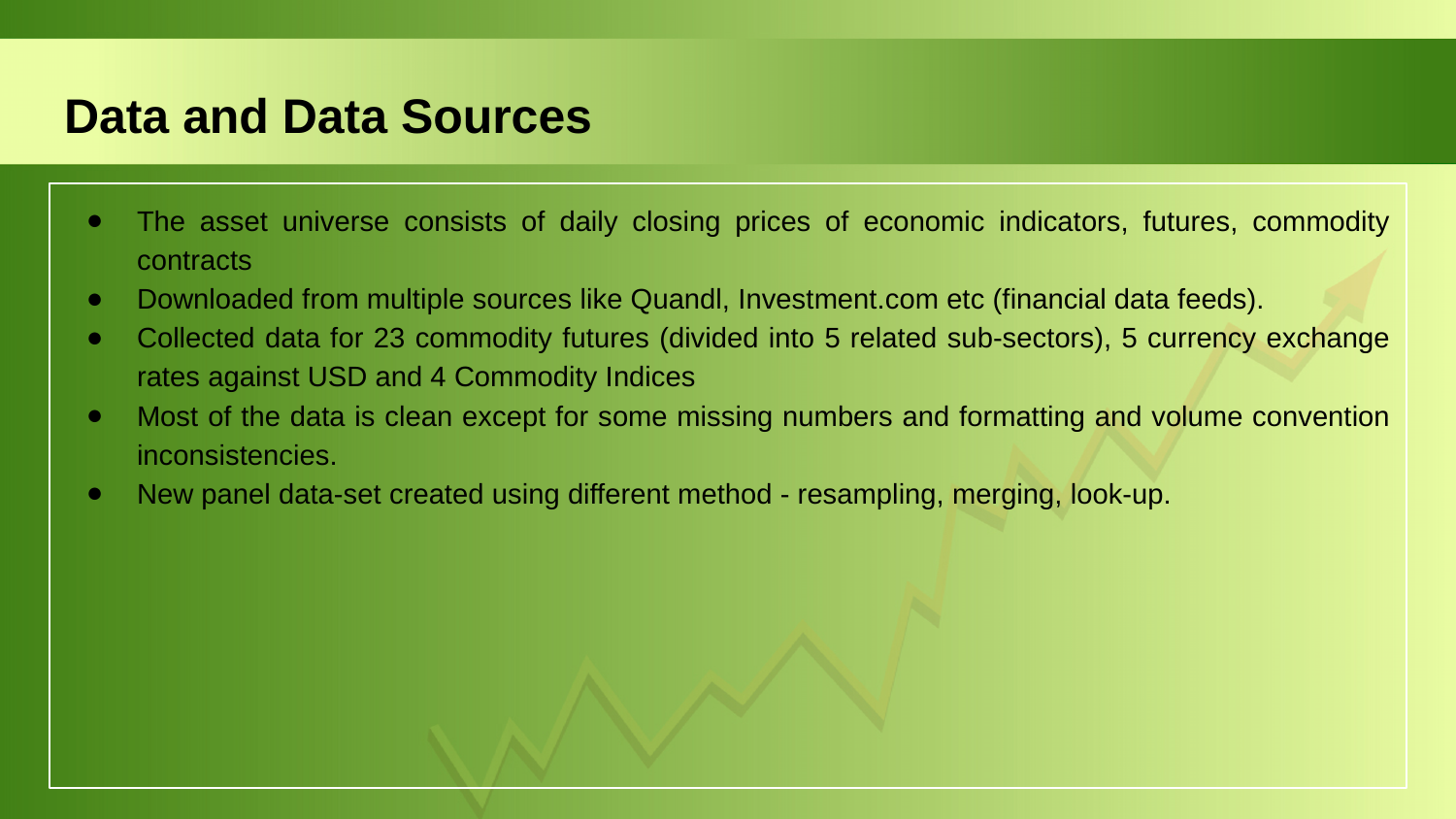

# Data and Data Sources

The asset universe consists of daily closing prices of economic indicators, futures, commodity contracts
Downloaded from multiple sources like Quandl, Investment.com etc (financial data feeds).
Collected data for 23 commodity futures (divided into 5 related sub-sectors), 5 currency exchange rates against USD and 4 Commodity Indices
Most of the data is clean except for some missing numbers and formatting and volume convention inconsistencies.
New panel data-set created using different method - resampling, merging, look-up.